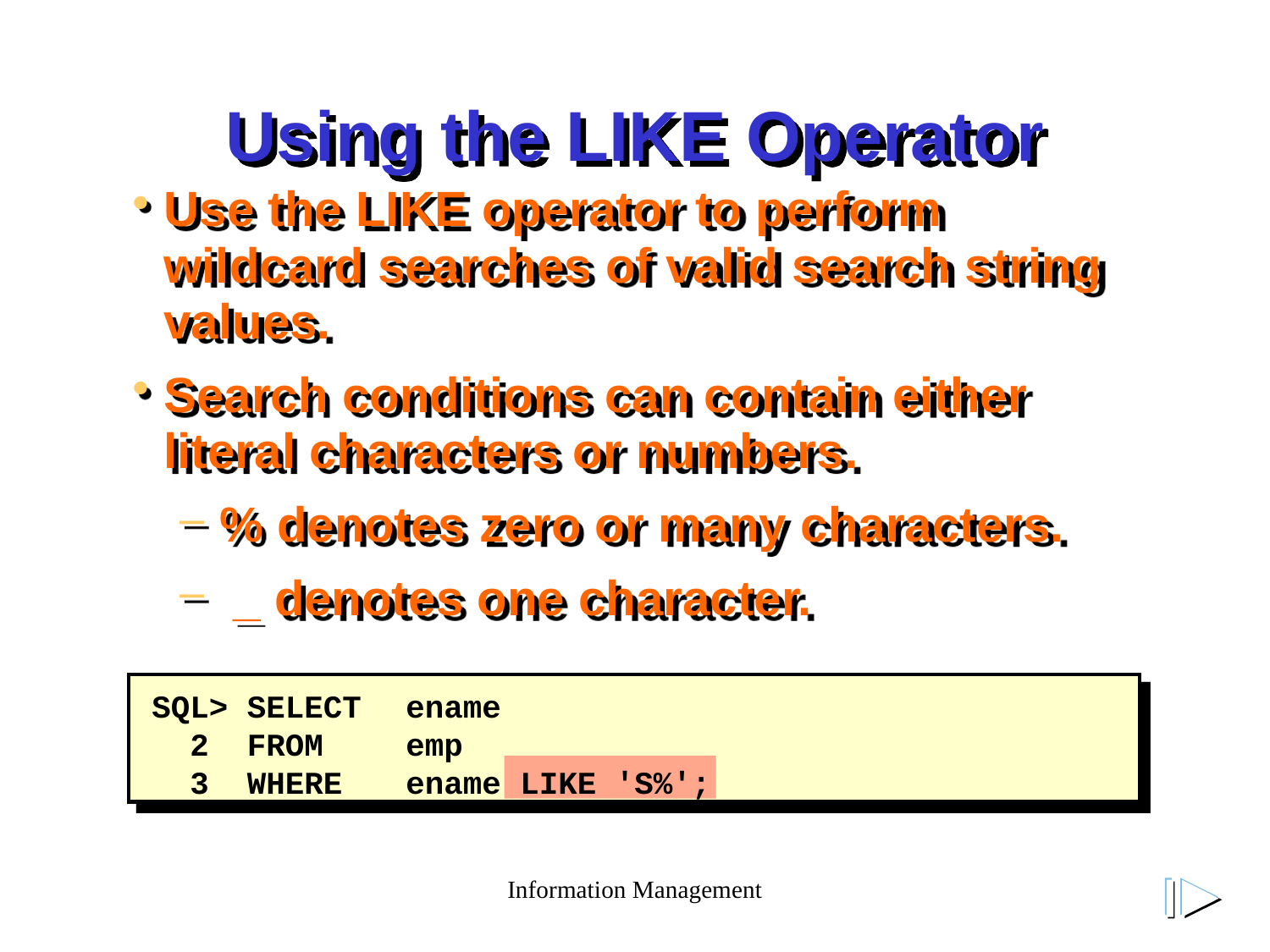

# Using the LIKE Operator
Use the LIKE operator to perform wildcard searches of valid search string values.
Search conditions can contain either literal characters or numbers.
% denotes zero or many characters.
 _ denotes one character.

SQL> SELECT	ename
  2  FROM 	emp
  3  WHERE	ename LIKE 'S%';

Information Management